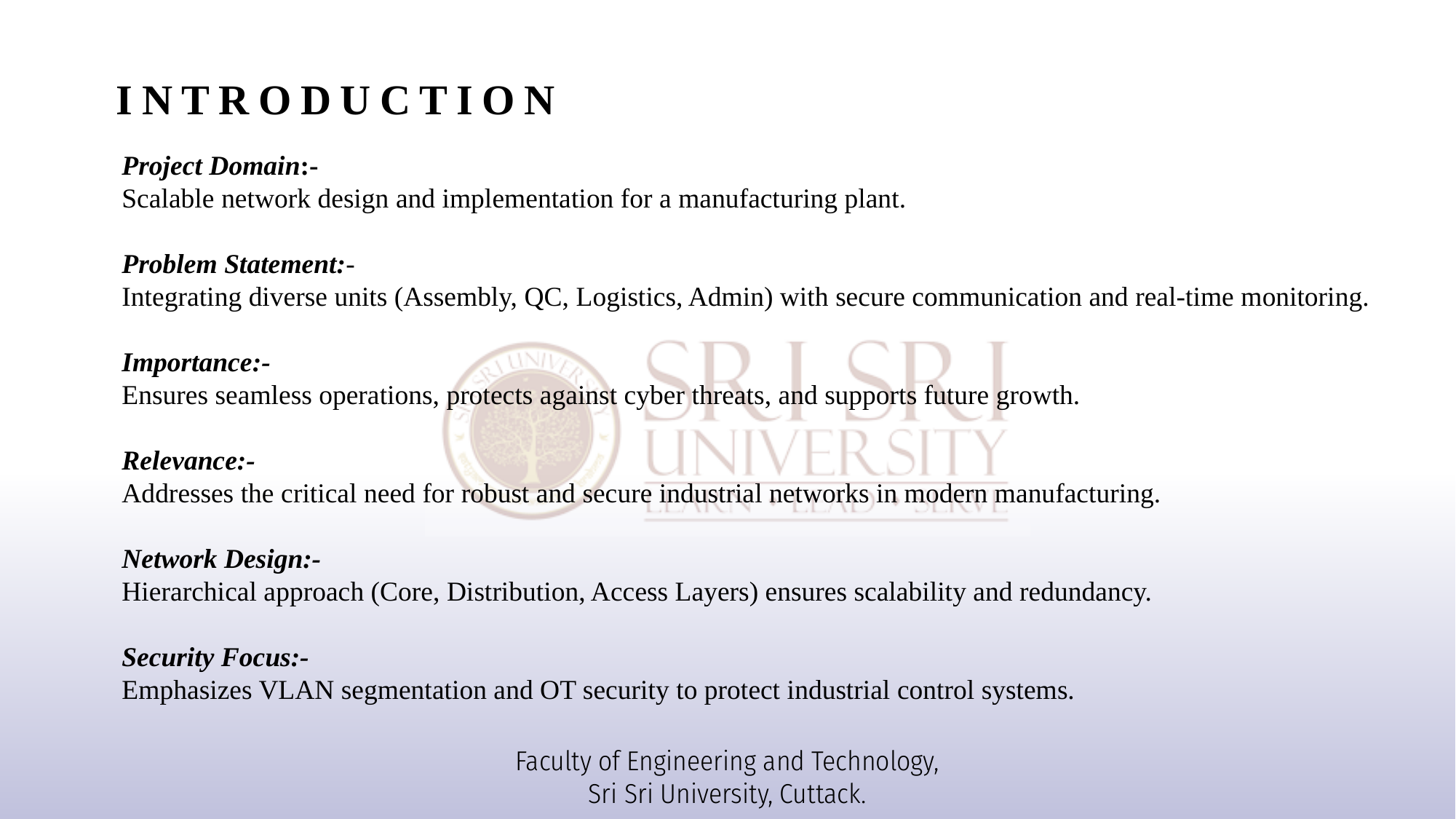

# Introduction

Project Domain:-
Scalable network design and implementation for a manufacturing plant.

Problem Statement:-
Integrating diverse units (Assembly, QC, Logistics, Admin) with secure communication and real-time monitoring.

Importance:-
Ensures seamless operations, protects against cyber threats, and supports future growth.

Relevance:-
Addresses the critical need for robust and secure industrial networks in modern manufacturing.

Network Design:-
Hierarchical approach (Core, Distribution, Access Layers) ensures scalability and redundancy.

Security Focus:-
Emphasizes VLAN segmentation and OT security to protect industrial control systems.